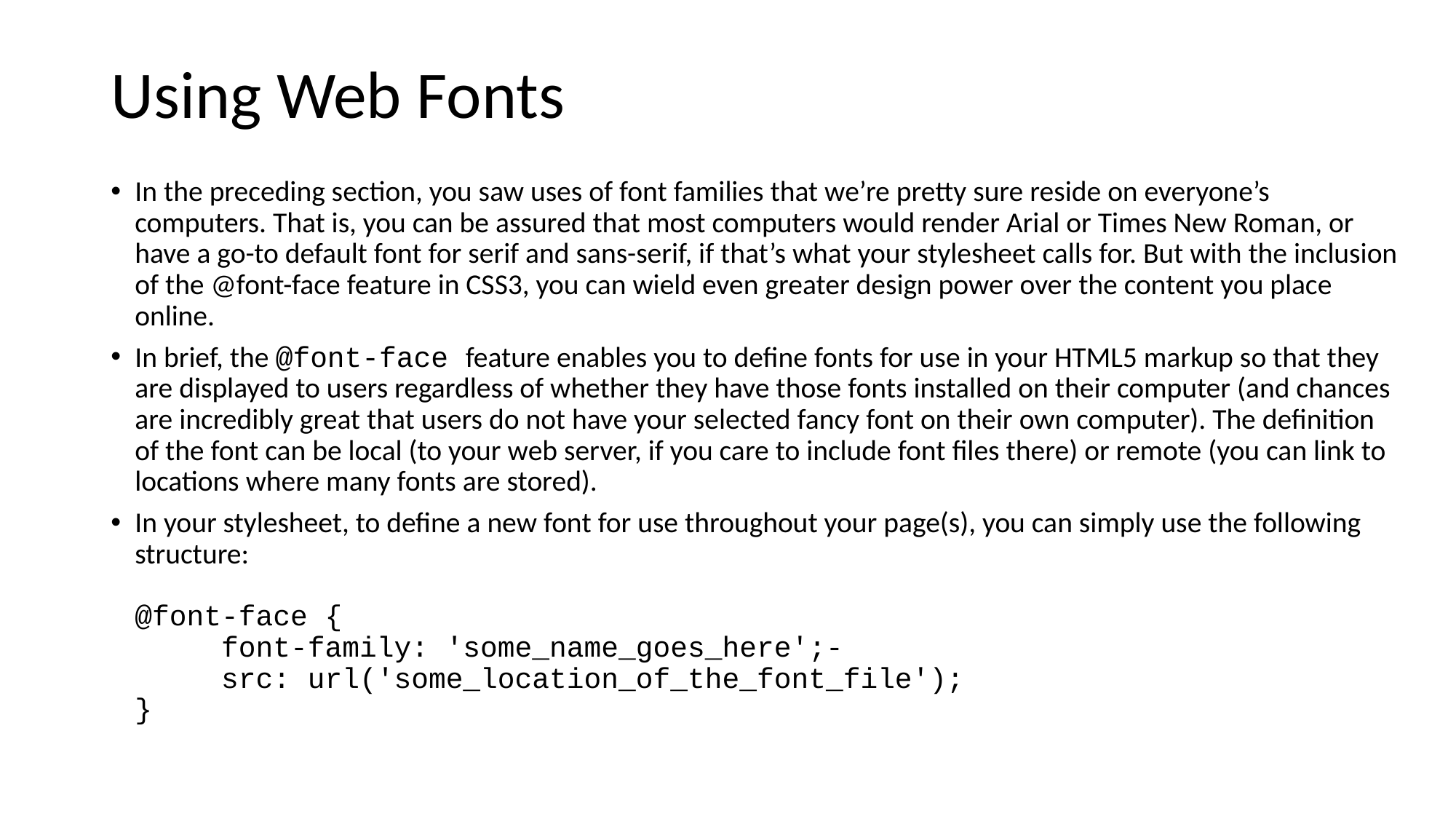

# Using Web Fonts
In the preceding section, you saw uses of font families that we’re pretty sure reside on everyone’s computers. That is, you can be assured that most computers would render Arial or Times New Roman, or have a go-to default font for serif and sans-serif, if that’s what your stylesheet calls for. But with the inclusion of the @font-face feature in CSS3, you can wield even greater design power over the content you place online.
In brief, the @font-face feature enables you to define fonts for use in your HTML5 markup so that they are displayed to users regardless of whether they have those fonts installed on their computer (and chances are incredibly great that users do not have your selected fancy font on their own computer). The definition of the font can be local (to your web server, if you care to include font files there) or remote (you can link to locations where many fonts are stored).
In your stylesheet, to define a new font for use throughout your page(s), you can simply use the following structure:
@font-face {
     font-family: 'some_name_goes_here';-
     src: url('some_location_of_the_font_file');
}